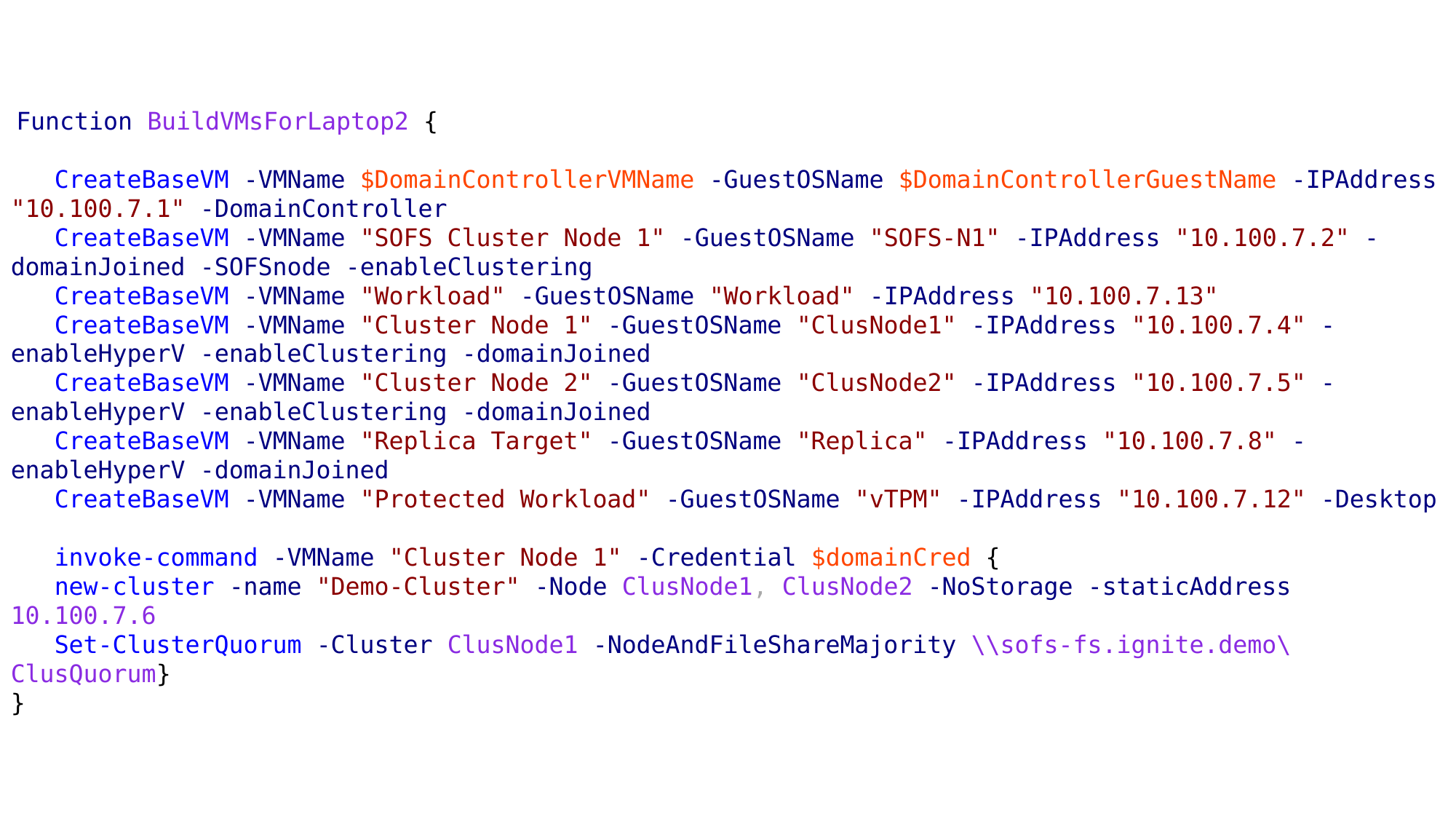

Function BuildVMsForLaptop2 {

   CreateBaseVM -VMName $DomainControllerVMName -GuestOSName $DomainControllerGuestName -IPAddress "10.100.7.1" -DomainController
   CreateBaseVM -VMName "SOFS Cluster Node 1" -GuestOSName "SOFS-N1" -IPAddress "10.100.7.2" -domainJoined -SOFSnode -enableClustering
   CreateBaseVM -VMName "Workload" -GuestOSName "Workload" -IPAddress "10.100.7.13"
   CreateBaseVM -VMName "Cluster Node 1" -GuestOSName "ClusNode1" -IPAddress "10.100.7.4" -enableHyperV -enableClustering -domainJoined
   CreateBaseVM -VMName "Cluster Node 2" -GuestOSName "ClusNode2" -IPAddress "10.100.7.5" -enableHyperV -enableClustering -domainJoined
   CreateBaseVM -VMName "Replica Target" -GuestOSName "Replica" -IPAddress "10.100.7.8" -enableHyperV -domainJoined
   CreateBaseVM -VMName "Protected Workload" -GuestOSName "vTPM" -IPAddress "10.100.7.12" -Desktop

   invoke-command -VMName "Cluster Node 1" -Credential $domainCred {
   new-cluster -name "Demo-Cluster" -Node ClusNode1, ClusNode2 -NoStorage -staticAddress 10.100.7.6
   Set-ClusterQuorum -Cluster ClusNode1 -NodeAndFileShareMajority \\sofs-fs.ignite.demo\ClusQuorum}
}